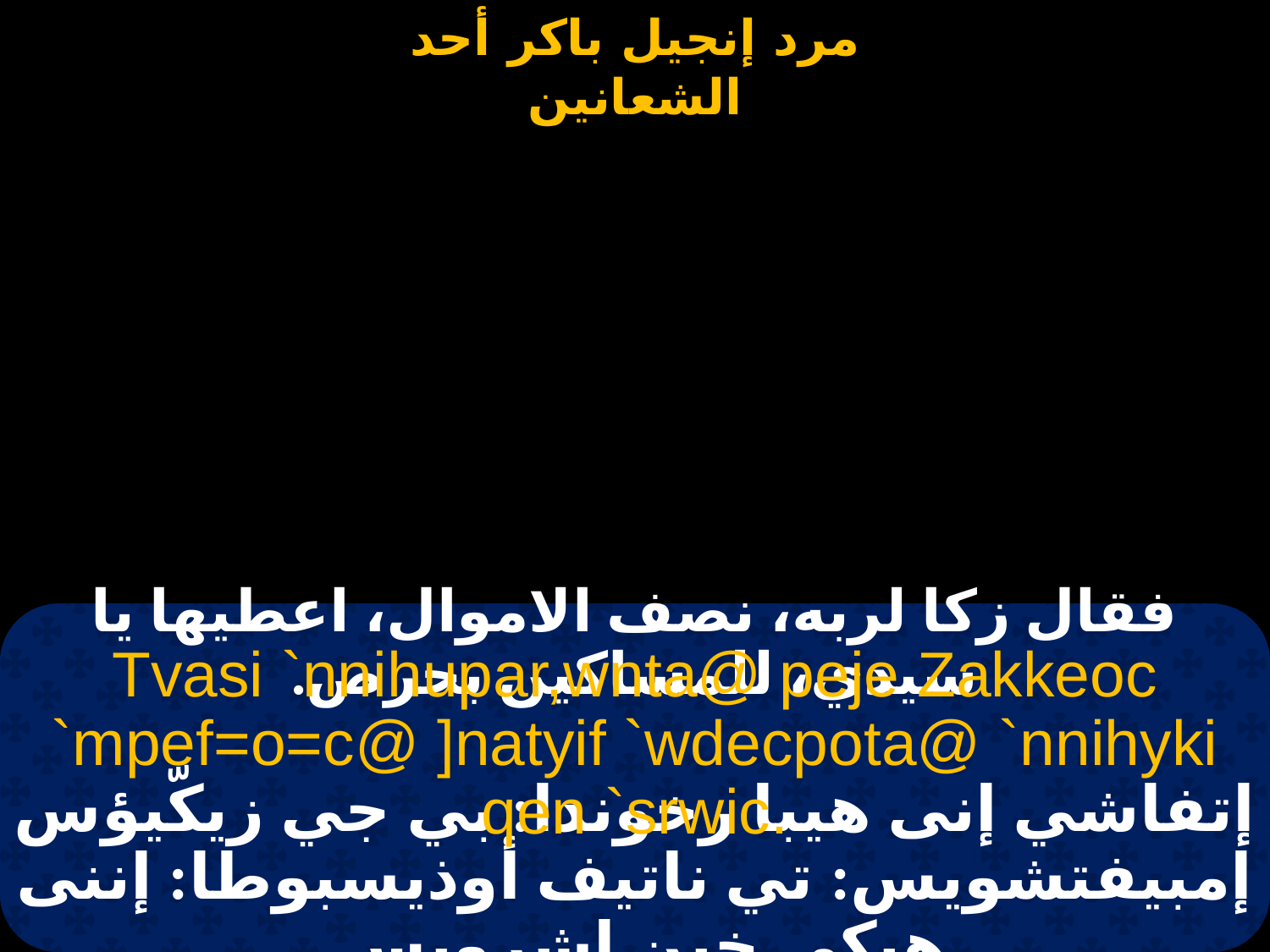

# فقال زكا لربه، نصف الاموال، اعطيها يا سيدي، للمساكين بحرص.
Tvasi `nnihupar,wnta@ peje Zakkeoc `mpef=o=c@ ]natyif `wdecpota@ `nnihyki qen `srwic.
إتفاشي إنى هيبا رخوندا: بي جي زيكّيؤس إمبيفتشويس: تي ناتيف أوذيسبوطا: إننى هيكي خين إشرويس.